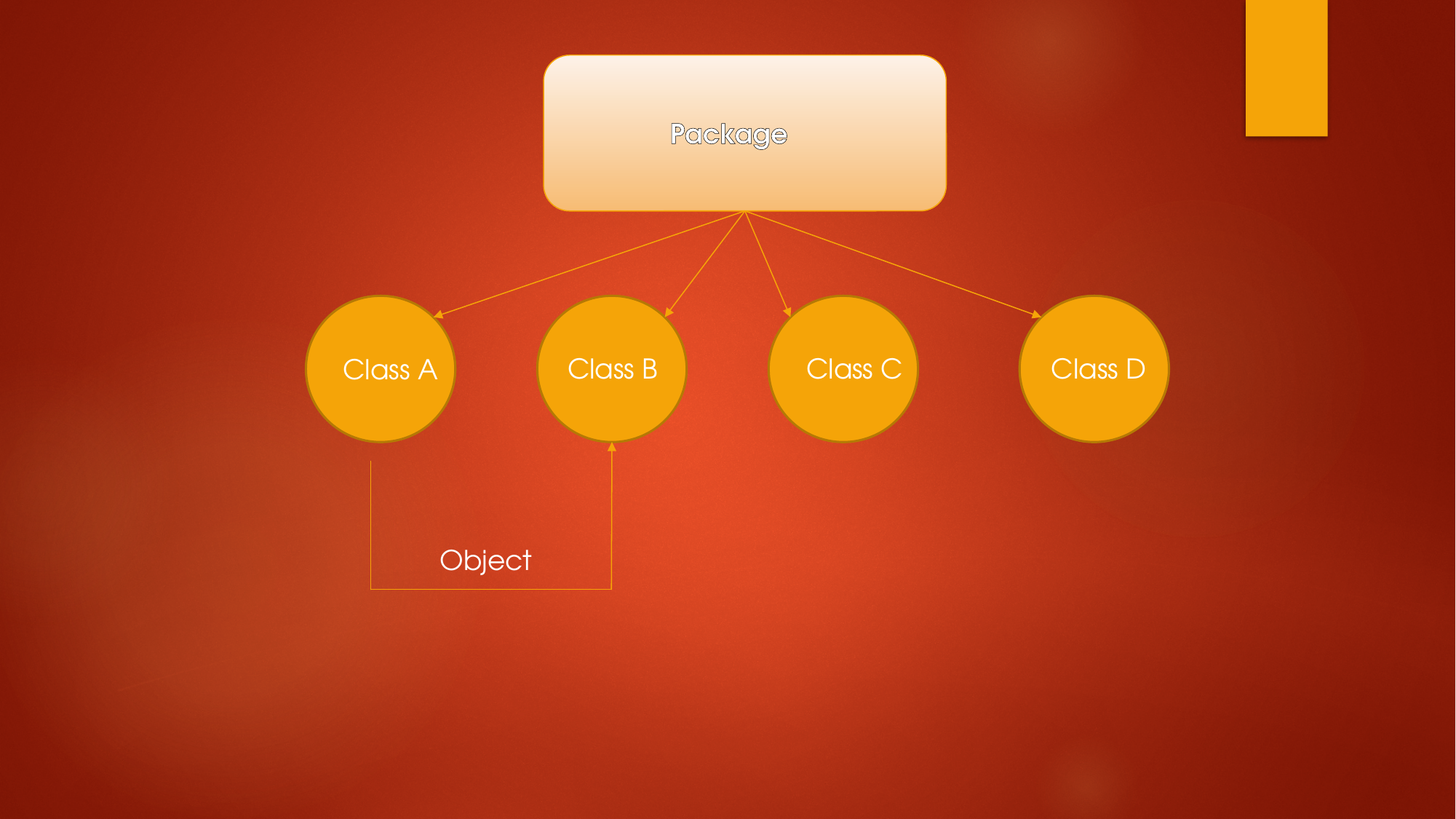

Package

Class B
Class C
Class D
Class A
Object